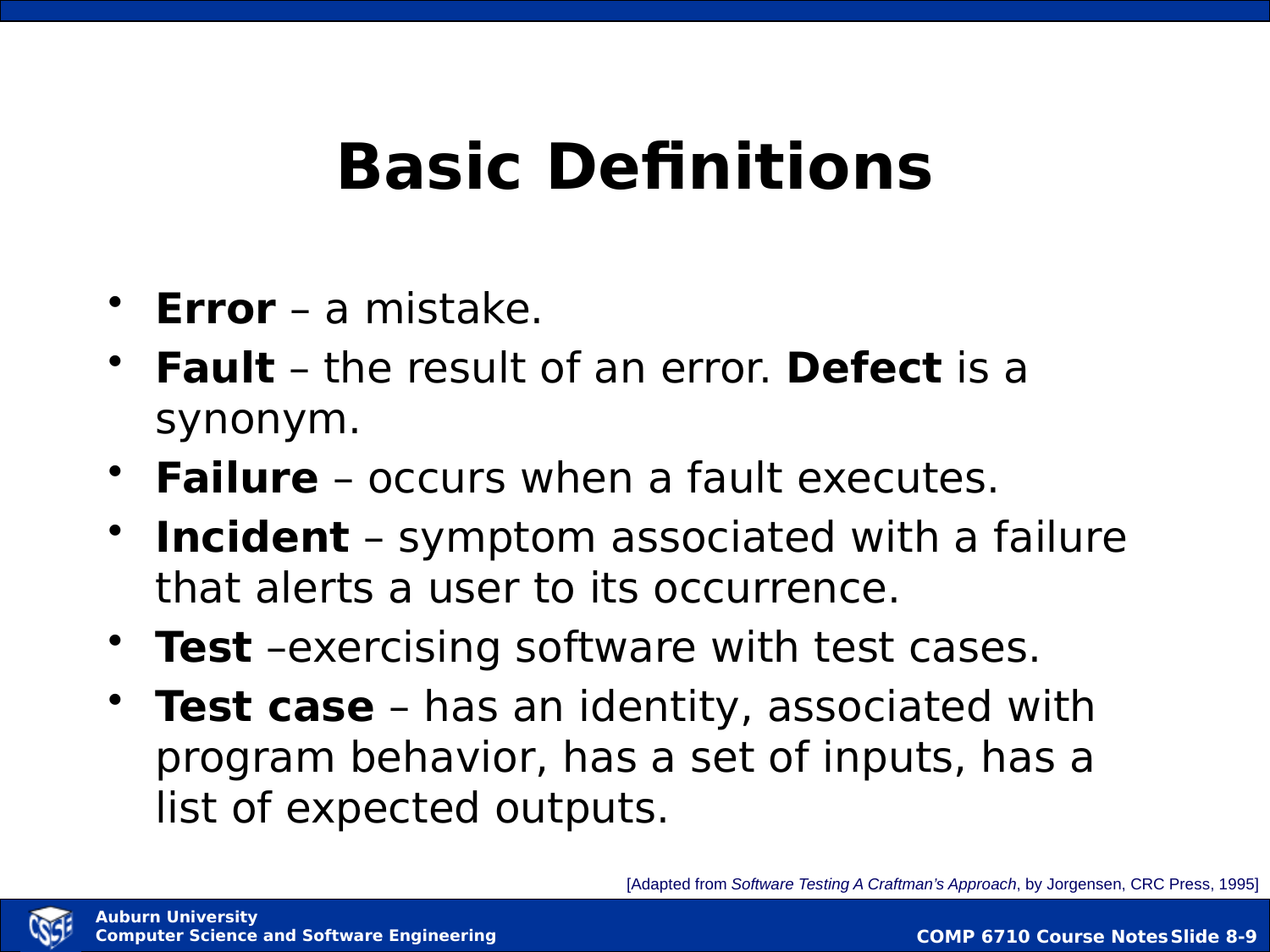

# Basic Definitions
Error – a mistake.
Fault – the result of an error. Defect is a synonym.
Failure – occurs when a fault executes.
Incident – symptom associated with a failure that alerts a user to its occurrence.
Test –exercising software with test cases.
Test case – has an identity, associated with program behavior, has a set of inputs, has a list of expected outputs.
[Adapted from Software Testing A Craftman’s Approach, by Jorgensen, CRC Press, 1995]